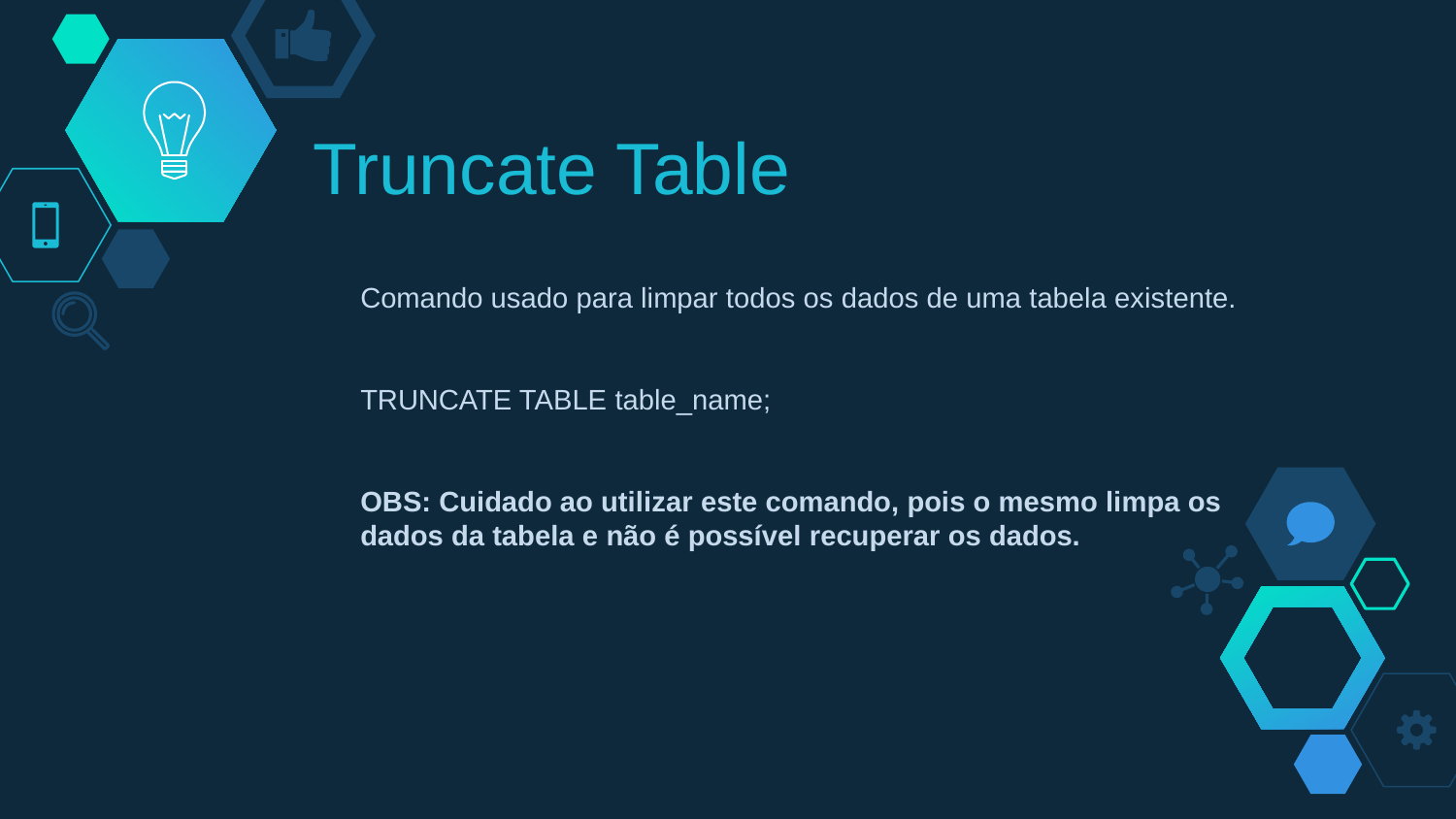

# Truncate Table

Comando usado para limpar todos os dados de uma tabela existente.

TRUNCATE TABLE table_name;

OBS: Cuidado ao utilizar este comando, pois o mesmo limpa os dados da tabela e não é possível recuperar os dados.